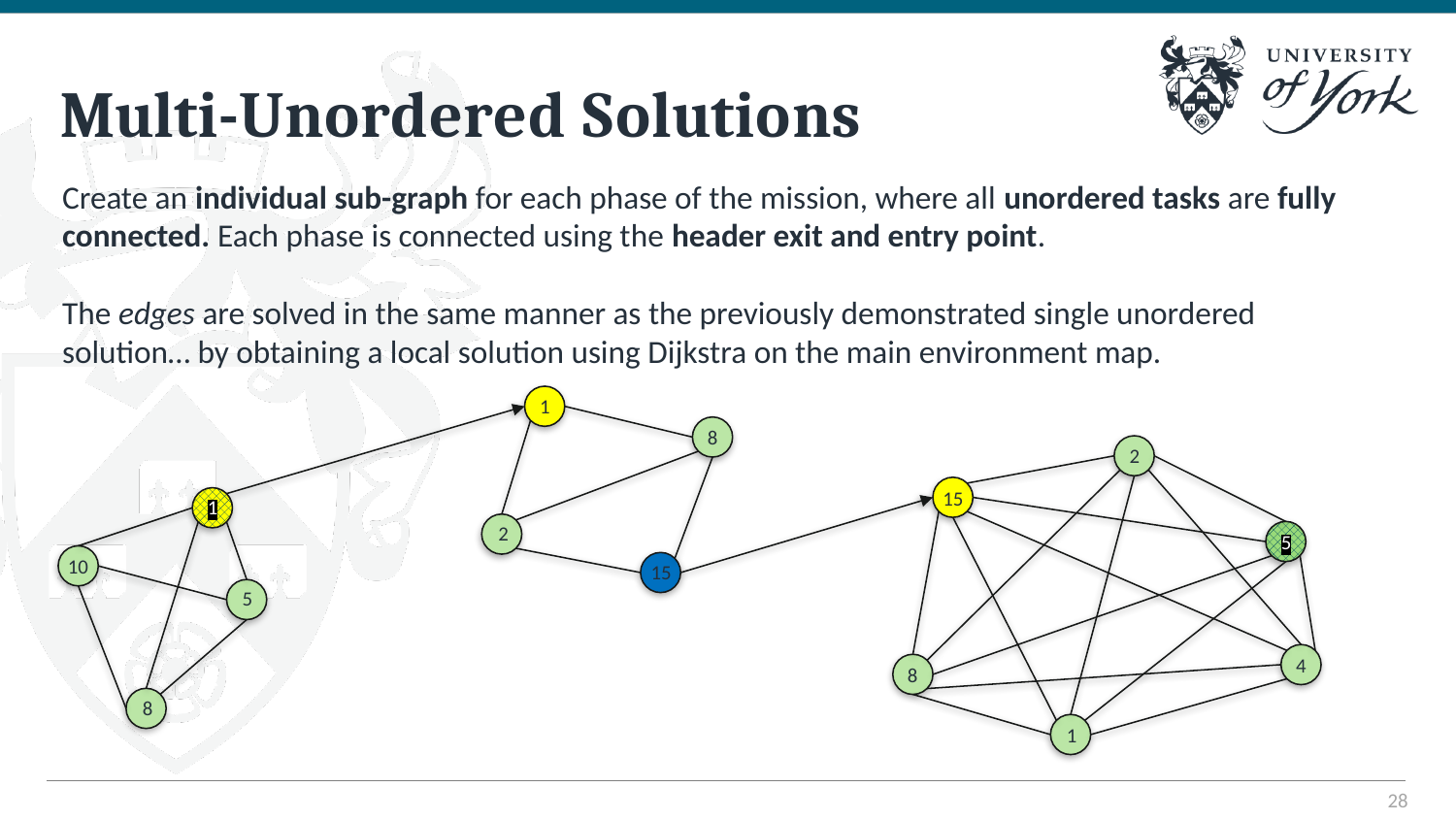

# Multi-Unordered Solutions
Create an individual sub-graph for each phase of the mission, where all unordered tasks are fully connected. Each phase is connected using the header exit and entry point.

The edges are solved in the same manner as the previously demonstrated single unordered solution… by obtaining a local solution using Dijkstra on the main environment map.
1

8
2

15
1

2

5

10
15

5

4

8
8

1